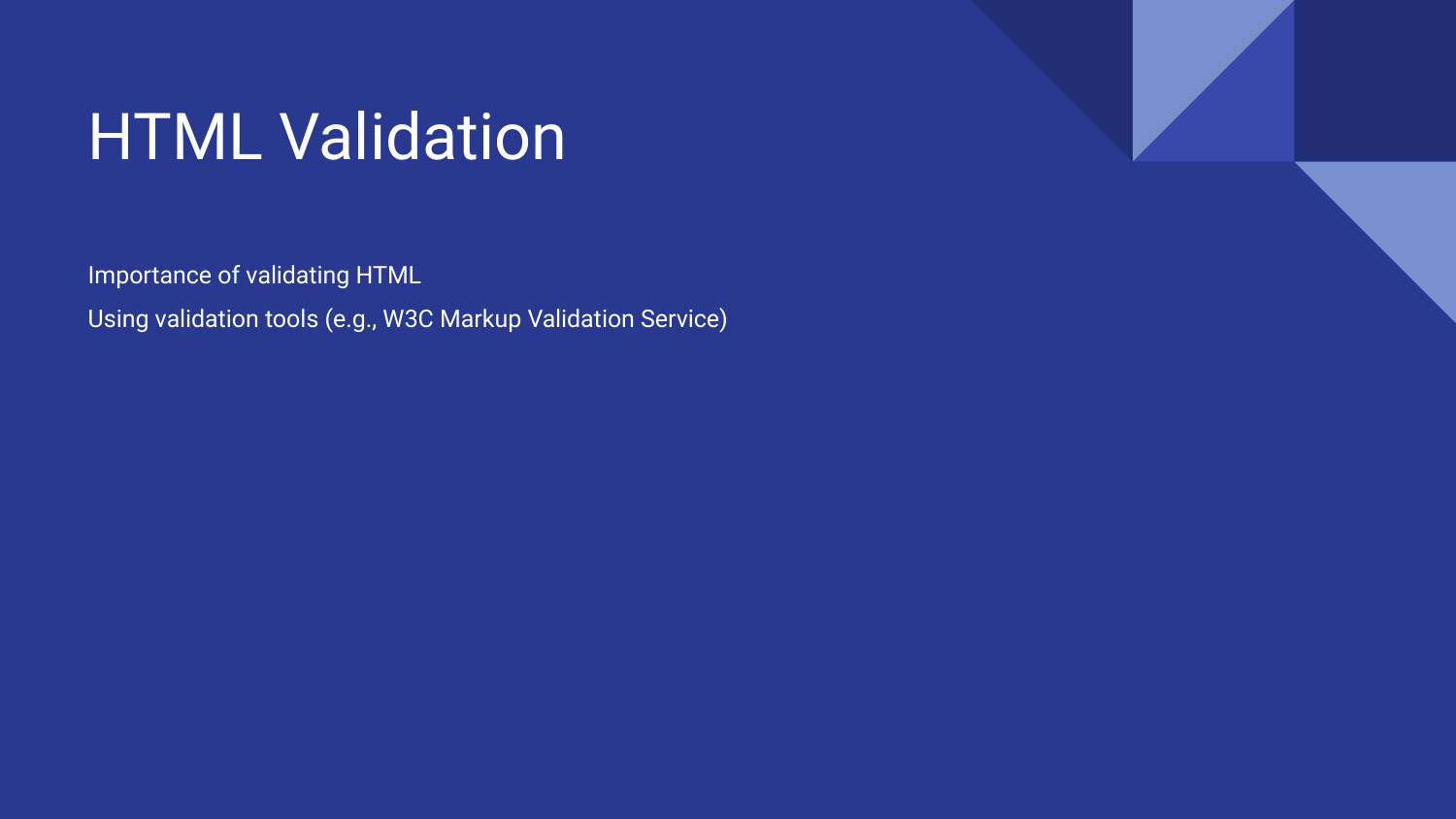

# HTML Validation
Importance of validating HTML
Using validation tools (e.g., W3C Markup Validation Service)